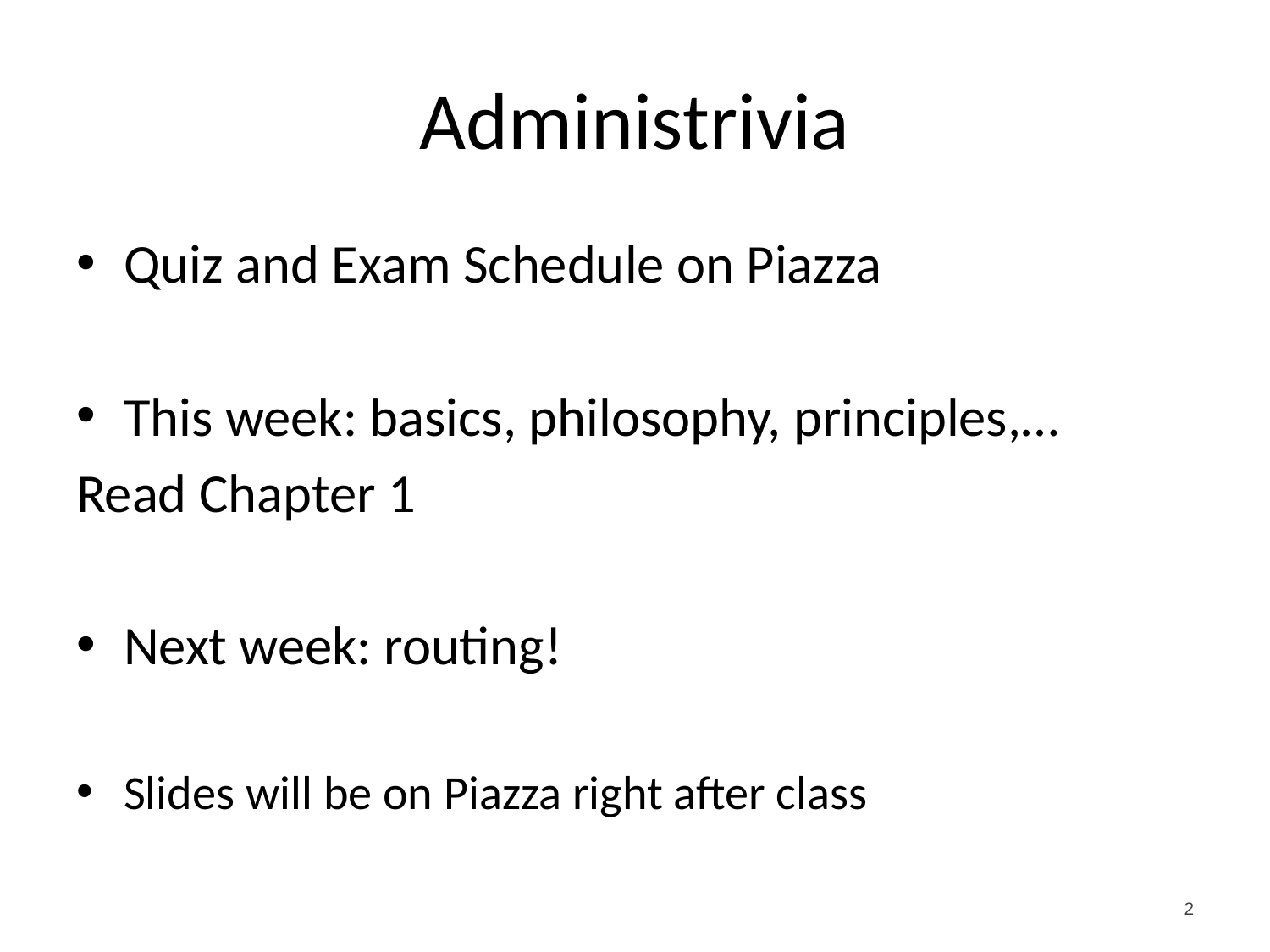

# Administrivia
Quiz and Exam Schedule on Piazza

This week: basics, philosophy, principles,…
Read Chapter 1

Next week: routing!

Slides will be on Piazza right after class
2